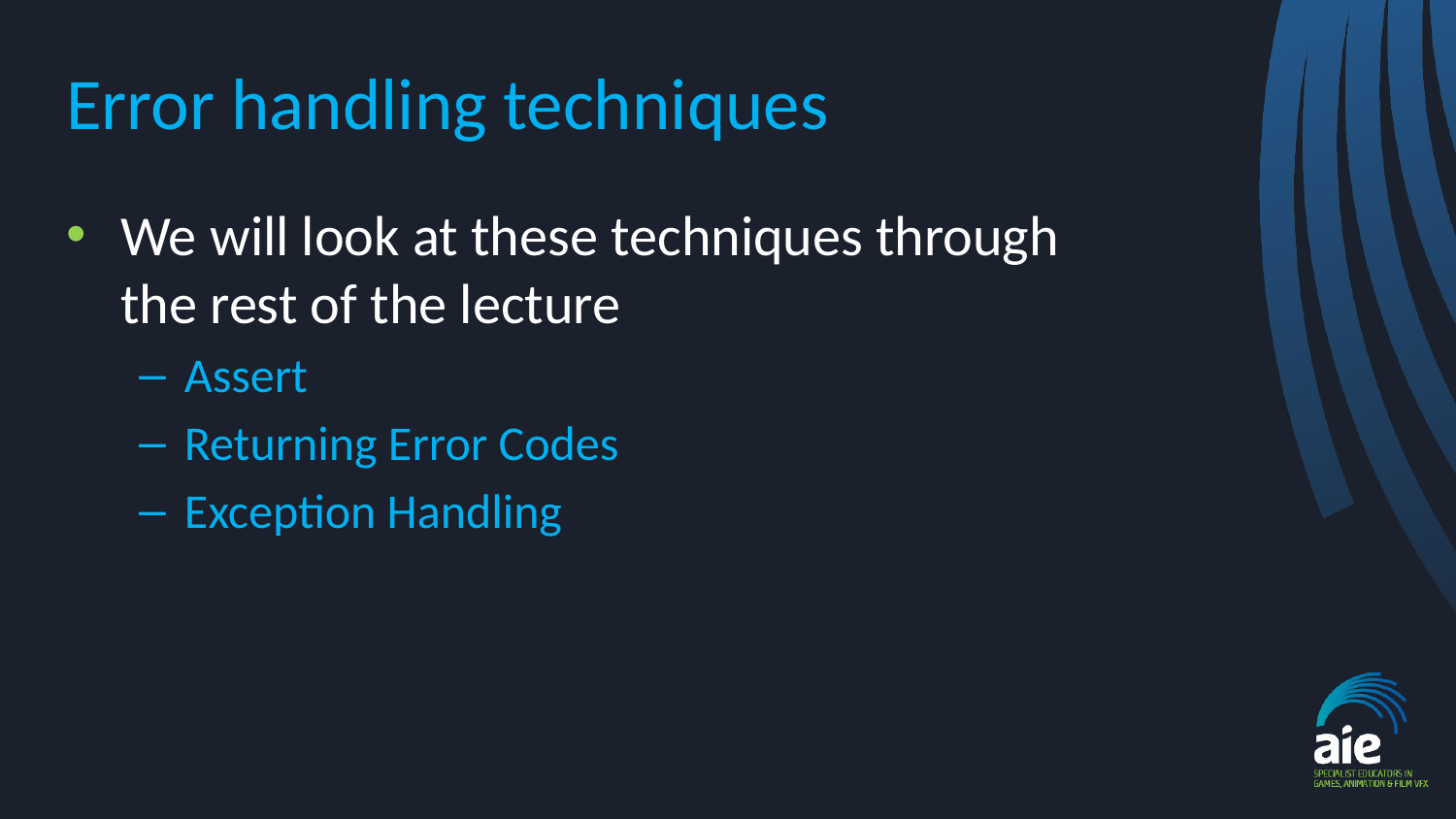

# Error handling techniques
We will look at these techniques through
the rest of the lecture
Assert
Returning Error Codes
Exception Handling